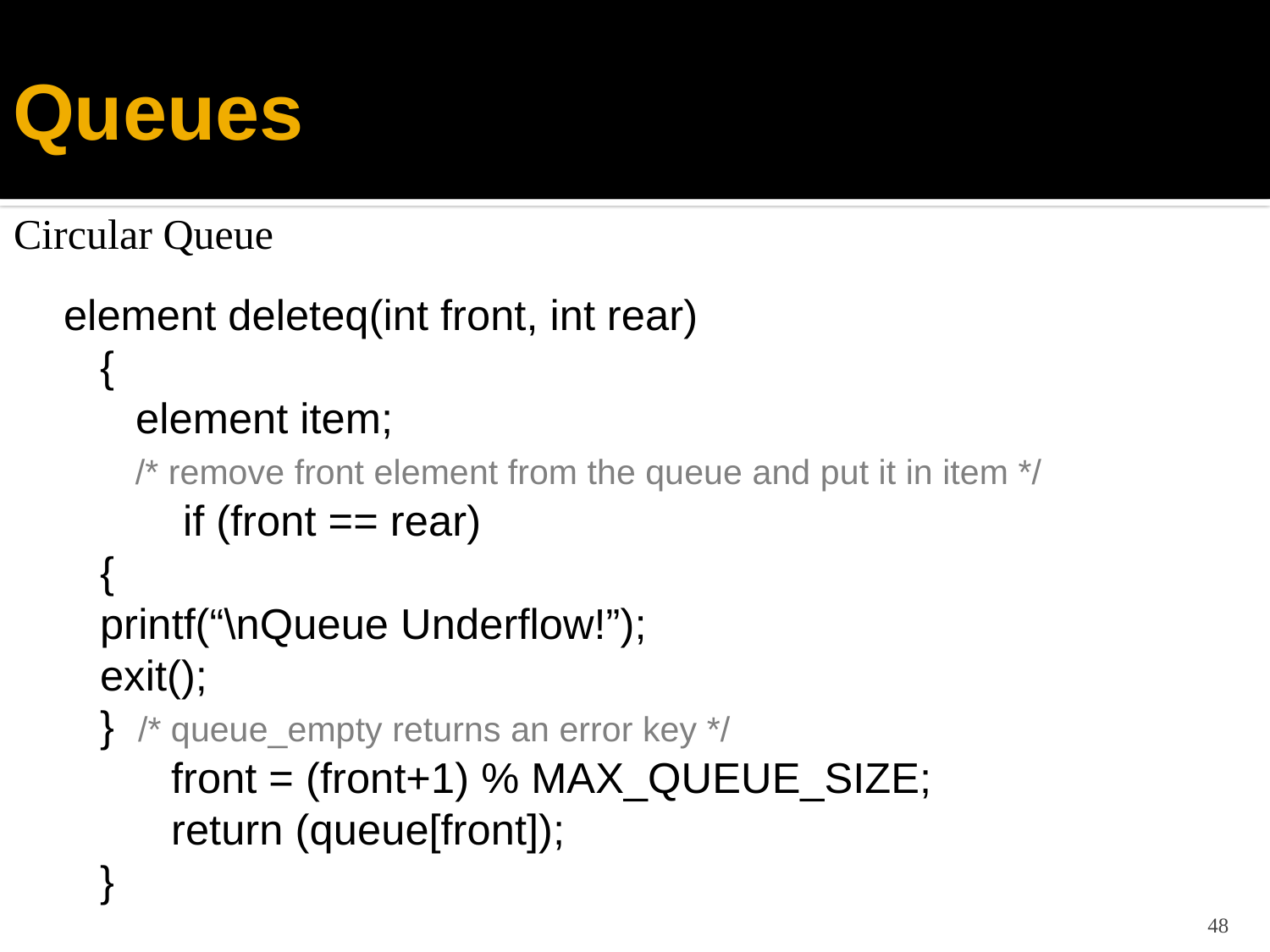

# Queues
Circular Queue
element deleteq(int front, int rear)
{
   element item;
   /* remove front element from the queue and put it in item */
       if (front == rear)
		{
			printf(“\nQueue Underflow!”);
			exit();
		}  /* queue_empty returns an error key */
      front = (front+1) % MAX_QUEUE_SIZE;
      return (queue[front]);
}
48